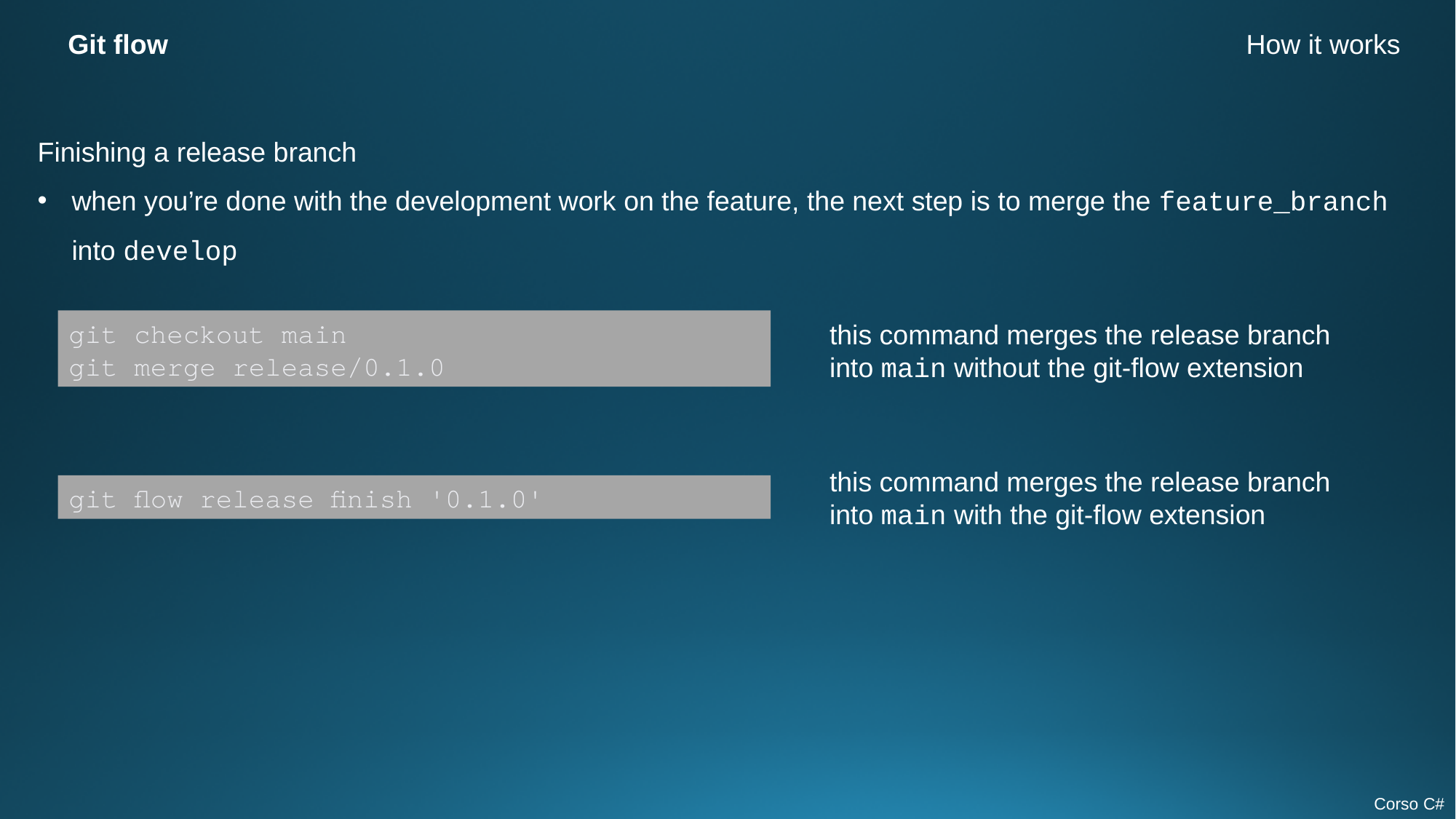

Git flow
How it works
Finishing a release branch
when you’re done with the development work on the feature, the next step is to merge the feature_branch into develop
git checkout main
git merge release/0.1.0
this command merges the release branch into main without the git-flow extension
this command merges the release branch into main with the git-flow extension
git flow release finish '0.1.0'
Corso C#